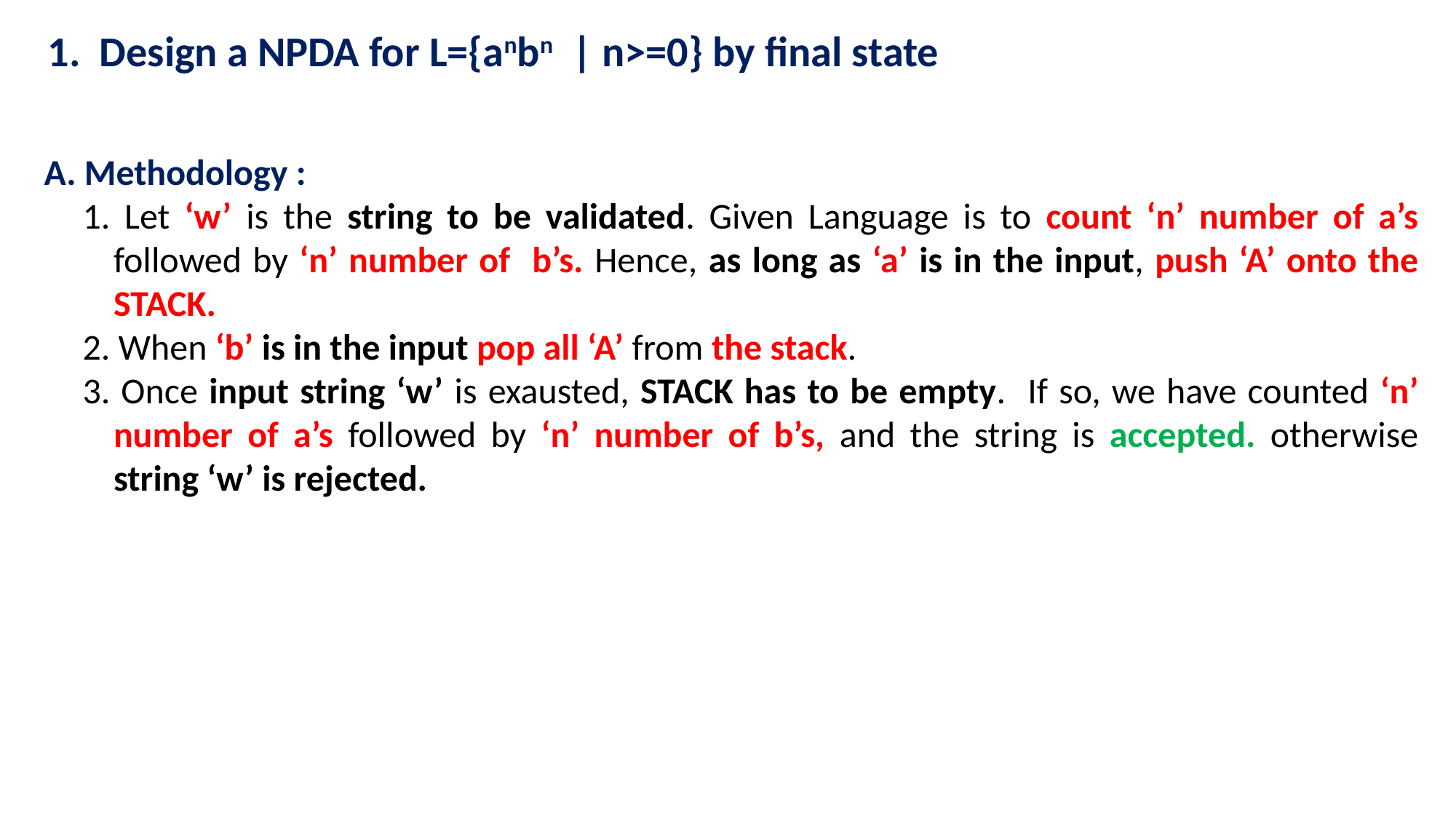

1.  Design a NPDA for L={anbn  | n>=0} by final state
A. Methodology :
1. Let ‘w’ is the string to be validated. Given Language is to count ‘n’ number of a’s followed by ‘n’ number of  b’s. Hence, as long as ‘a’ is in the input, push ‘A’ onto the STACK.
2. When ‘b’ is in the input pop all ‘A’ from the stack.
3. Once input string ‘w’ is exausted, STACK has to be empty.  If so, we have counted ‘n’ number of a’s followed by ‘n’ number of b’s, and the string is accepted. otherwise string ‘w’ is rejected.